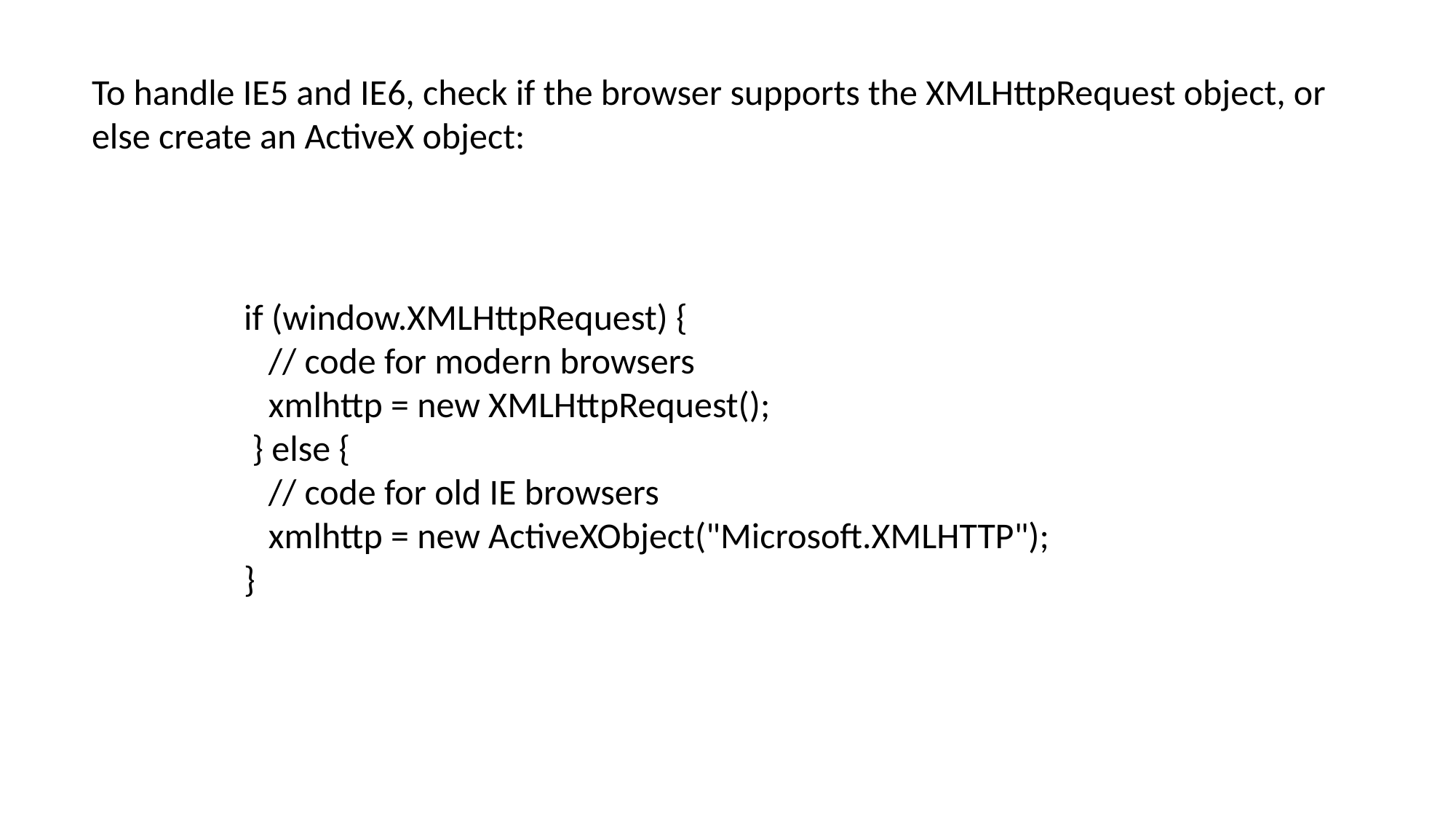

To handle IE5 and IE6, check if the browser supports the XMLHttpRequest object, or else create an ActiveX object:
if (window.XMLHttpRequest) {
   // code for modern browsers
   xmlhttp = new XMLHttpRequest();
 } else {
   // code for old IE browsers
   xmlhttp = new ActiveXObject("Microsoft.XMLHTTP");
}